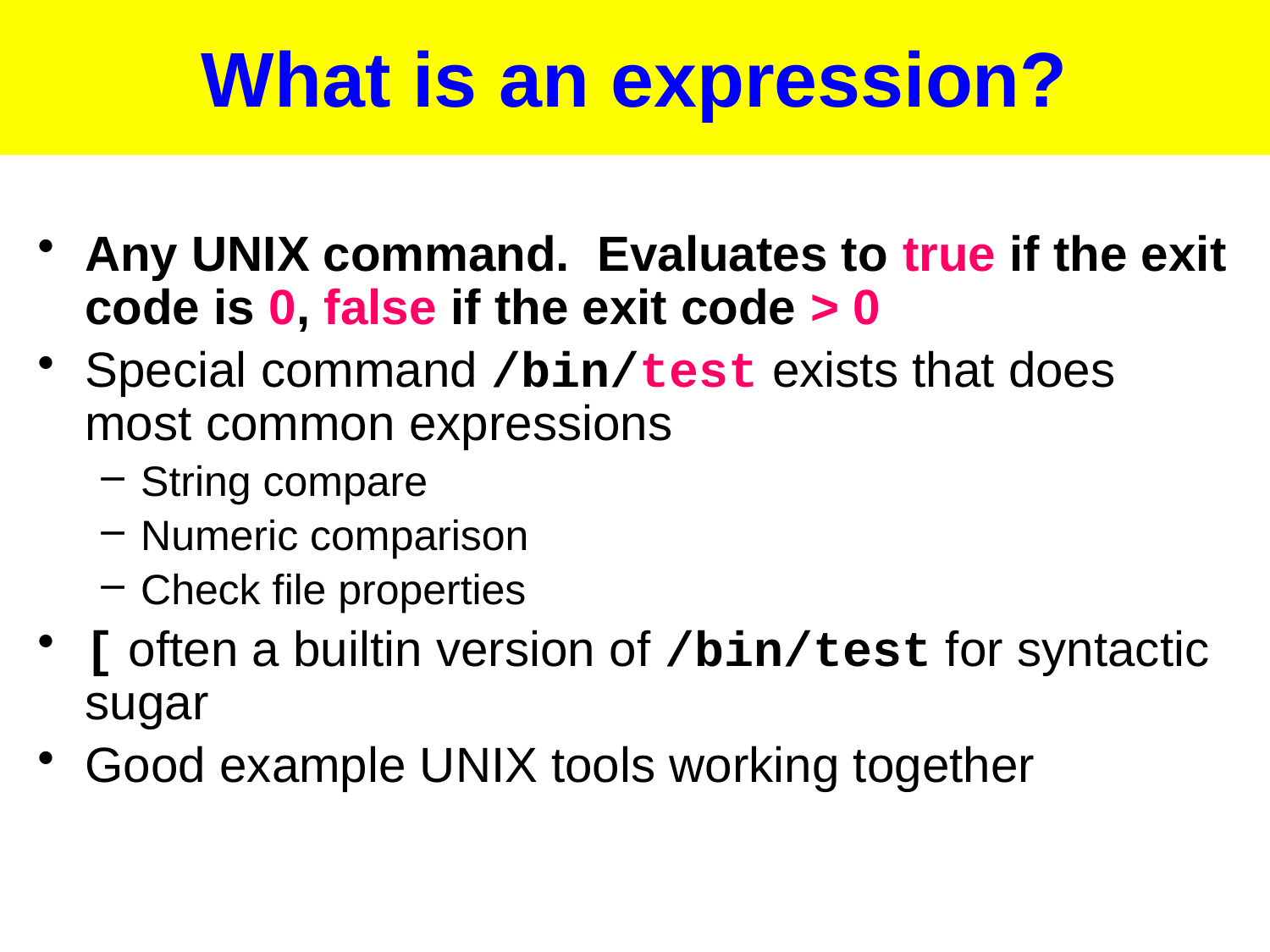

# What is an expression?
Any UNIX command.  Evaluates to true if the exit code is 0, false if the exit code > 0
Special command /bin/test exists that does most common expressions
String compare
Numeric comparison
Check file properties
[ often a builtin version of /bin/test for syntactic sugar
Good example UNIX tools working together